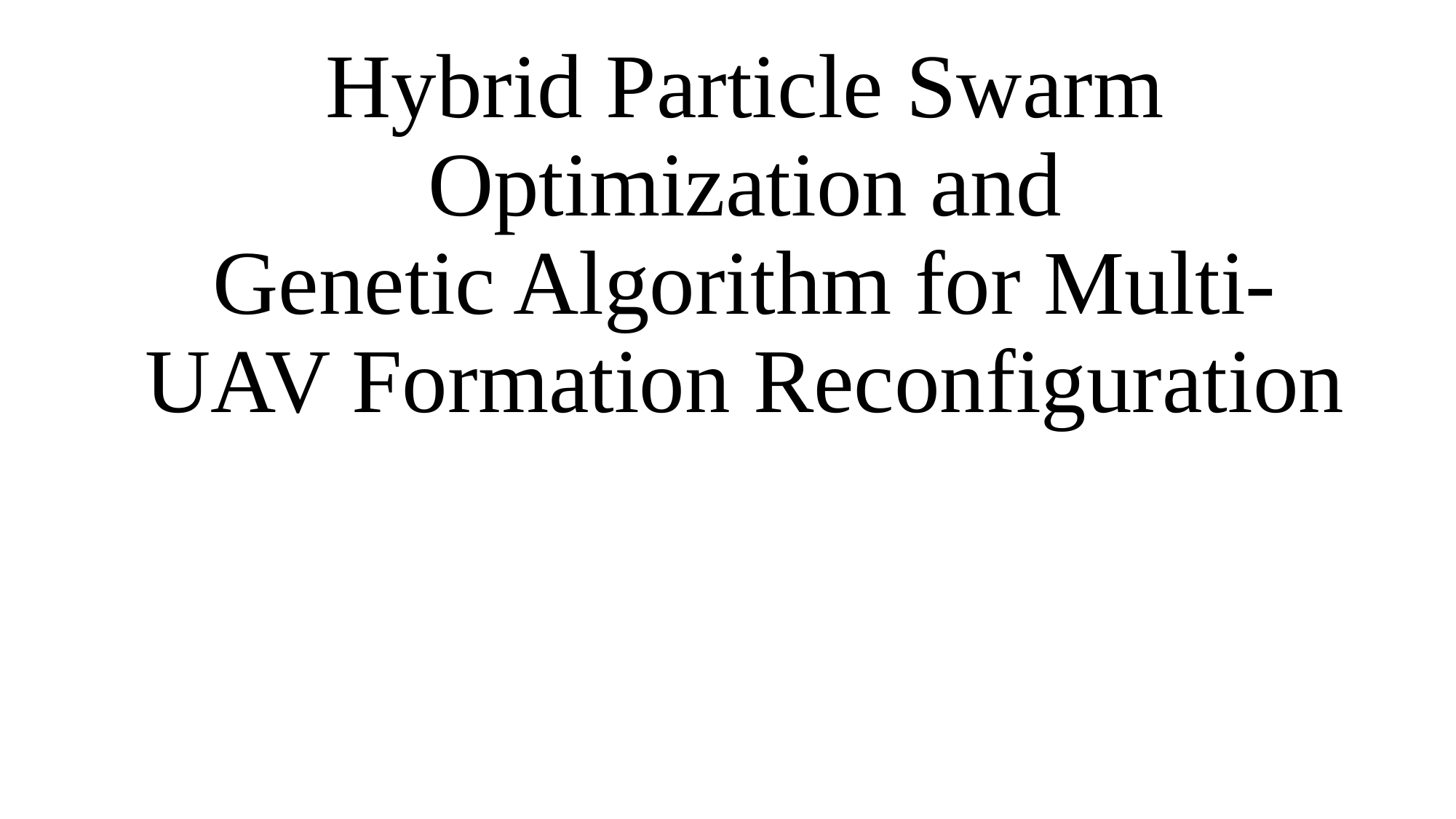

# Hybrid Particle Swarm Optimization and Genetic Algorithm for Multi-UAV Formation Reconfiguration